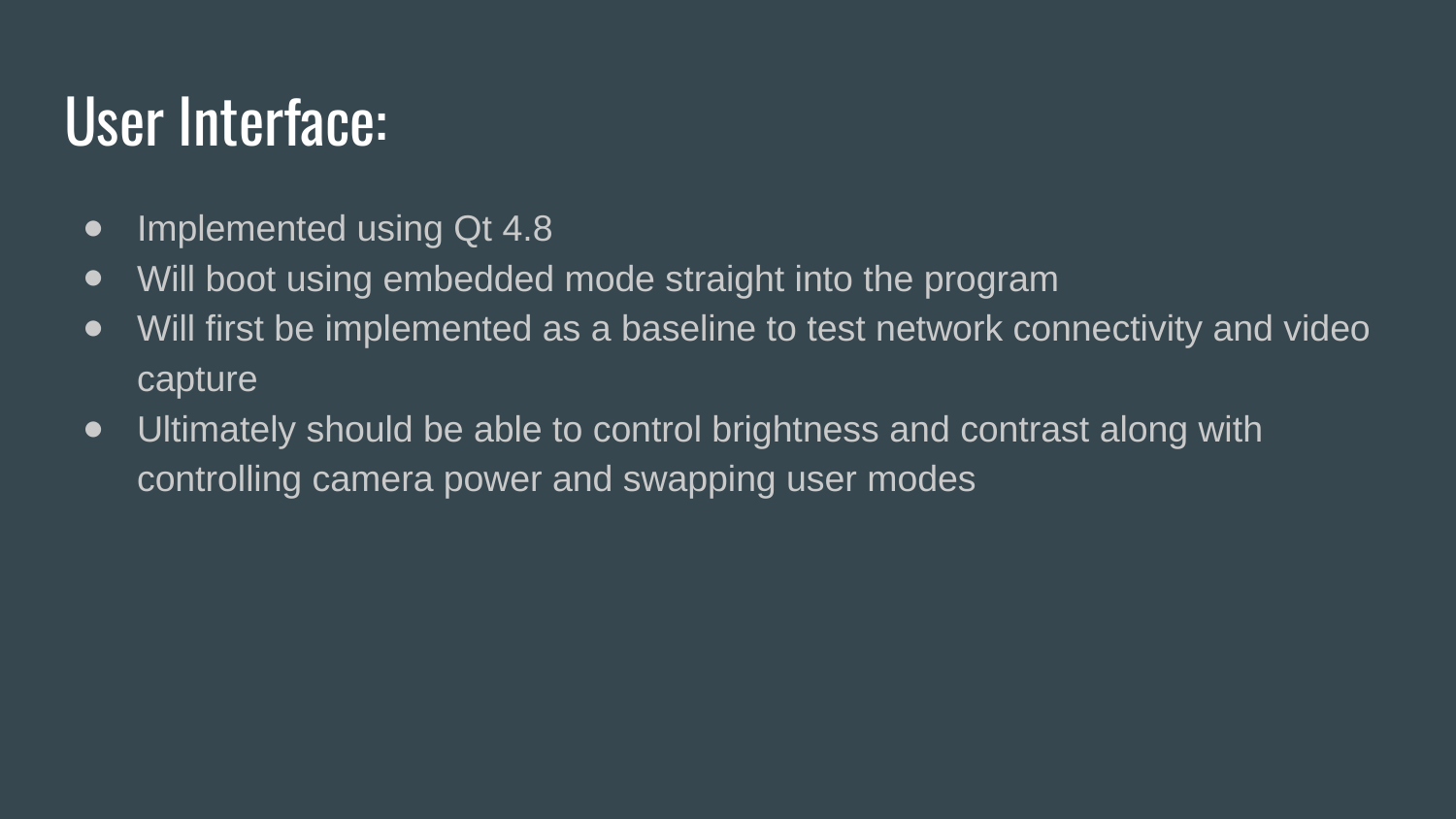

# User Interface:
Implemented using Qt 4.8
Will boot using embedded mode straight into the program
Will first be implemented as a baseline to test network connectivity and video capture
Ultimately should be able to control brightness and contrast along with controlling camera power and swapping user modes